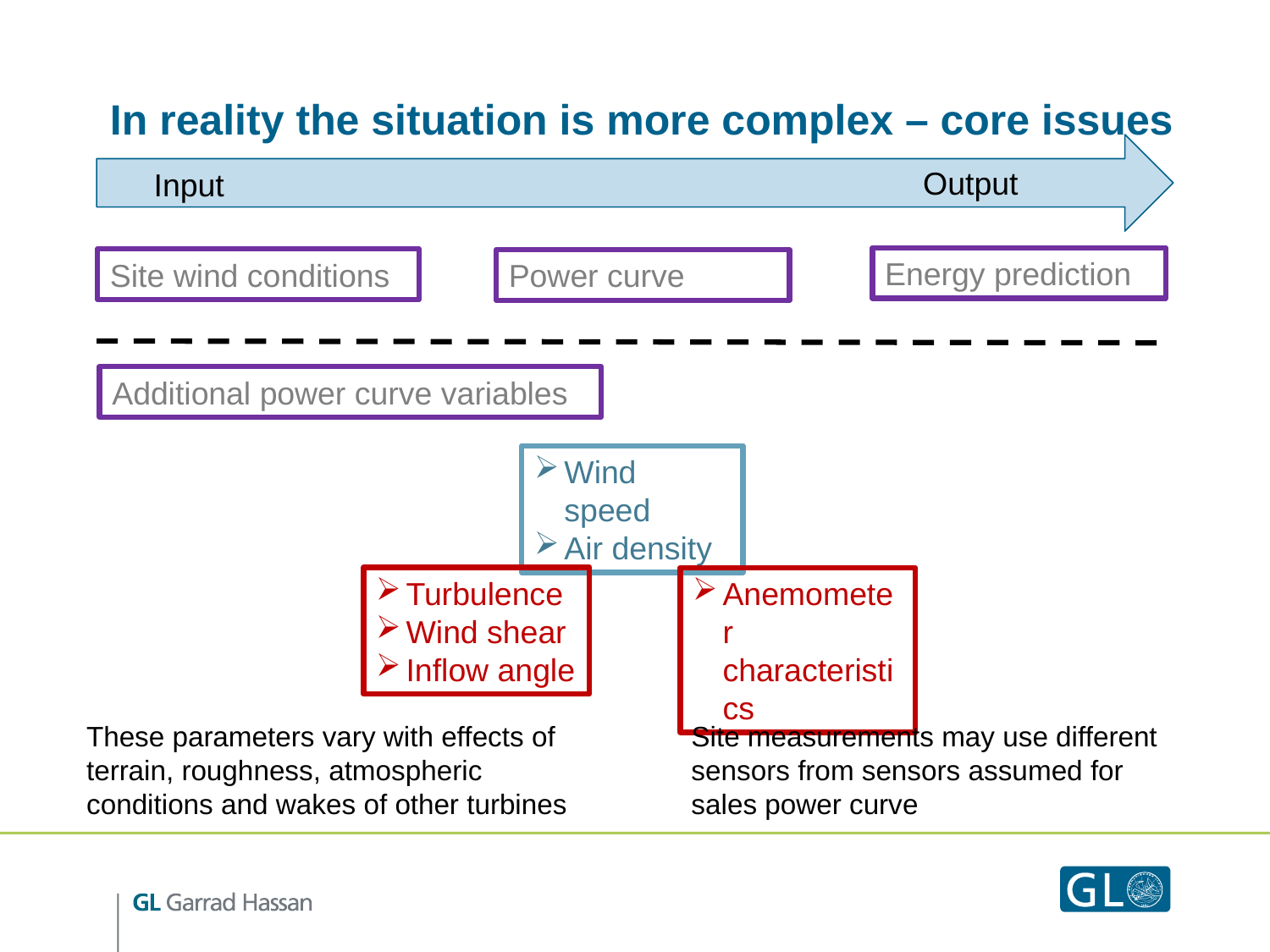

# In reality the situation is more complex – core issues
     Input
Output
Energy prediction
Site wind conditions
Power curve
Additional power curve variables
Wind speed
Air density
Turbulence
Wind shear
Inflow angle
Anemometer characteristics
These parameters vary with effects of terrain, roughness, atmospheric conditions and wakes of other turbines
Site measurements may use different sensors from sensors assumed for sales power curve